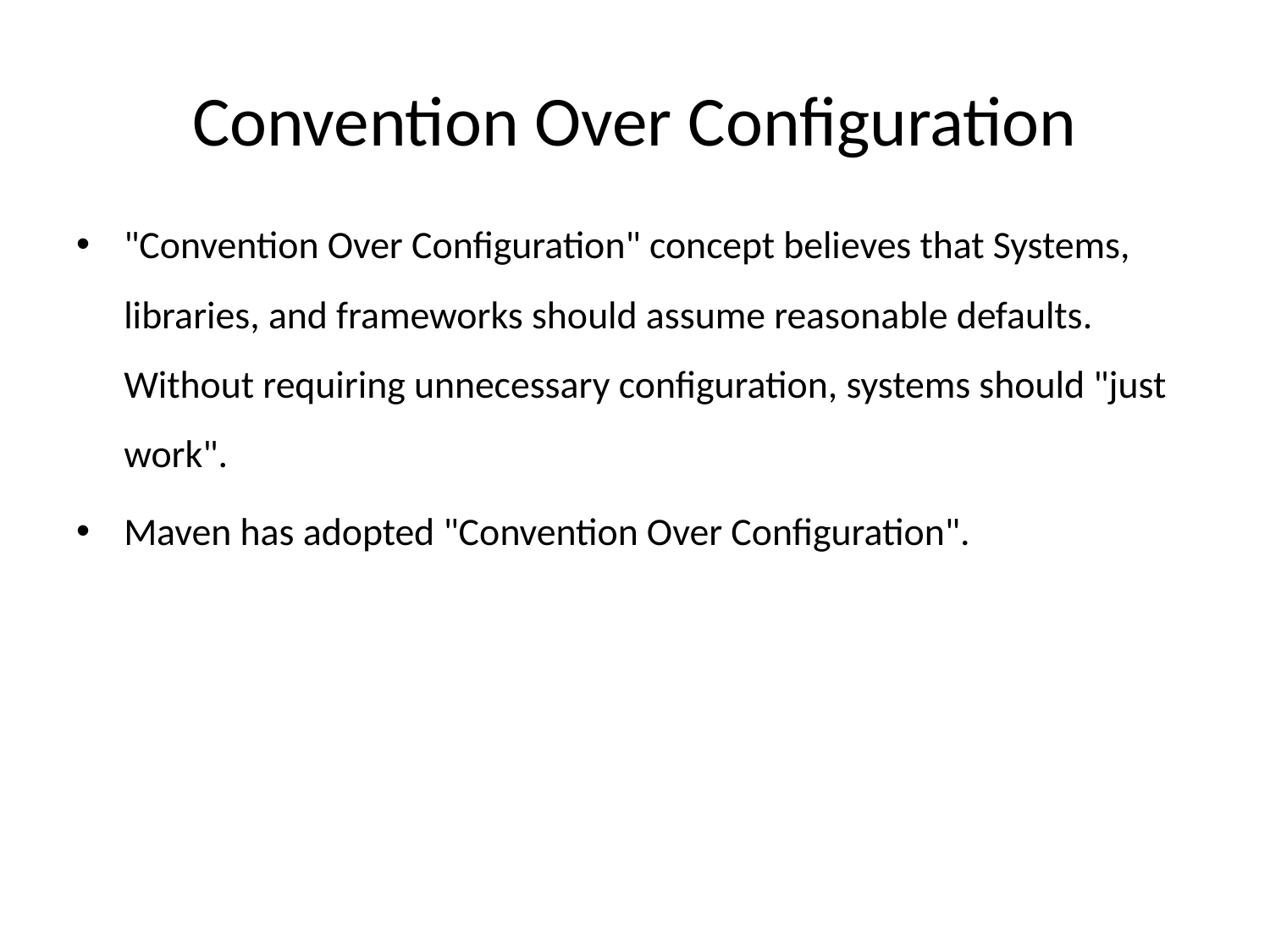

# Convention Over Configuration
"Convention Over Configuration" concept believes that Systems, libraries, and frameworks should assume reasonable defaults. Without requiring unnecessary configuration, systems should "just work".
Maven has adopted "Convention Over Configuration".